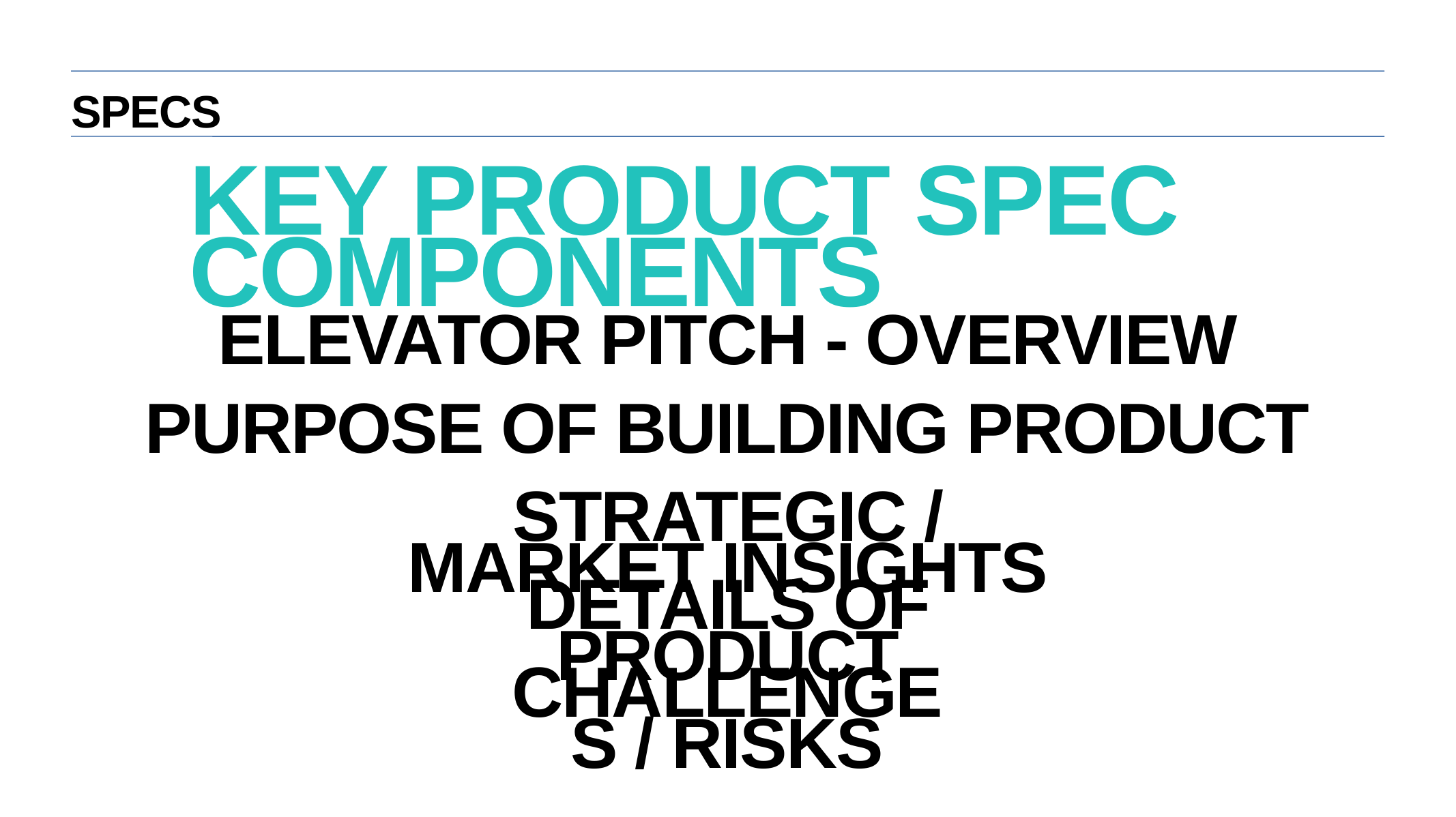

specs

key product spec components
elevator pitch - overview
purpose of building product
strategic / market insights
details of product
challenges / risks